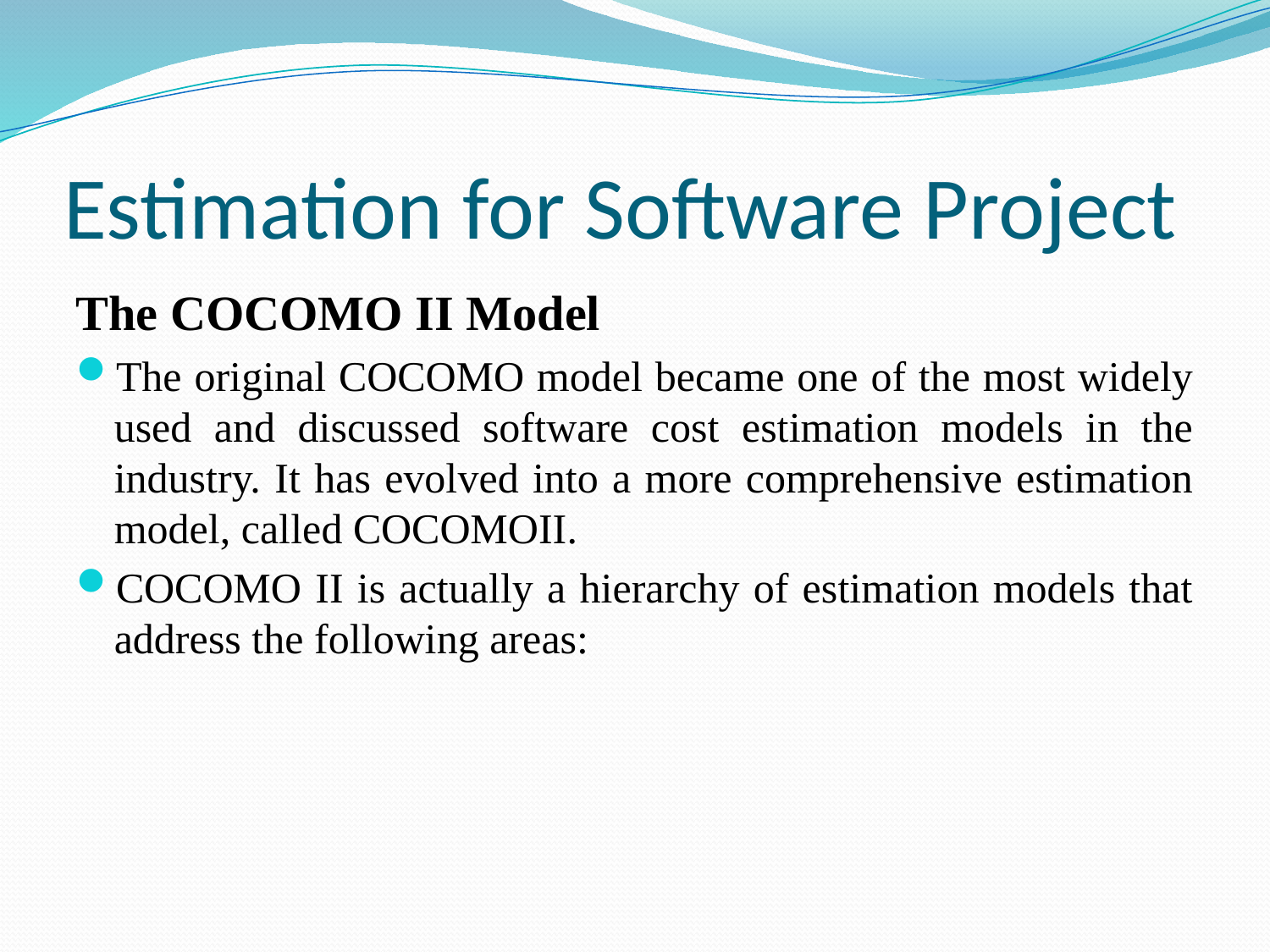

# Estimation for Software Project
The COCOMO II Model
The original COCOMO model became one of the most widely used and discussed software cost estimation models in the industry. It has evolved into a more comprehensive estimation model, called COCOMOII.
COCOMO II is actually a hierarchy of estimation models that address the following areas: